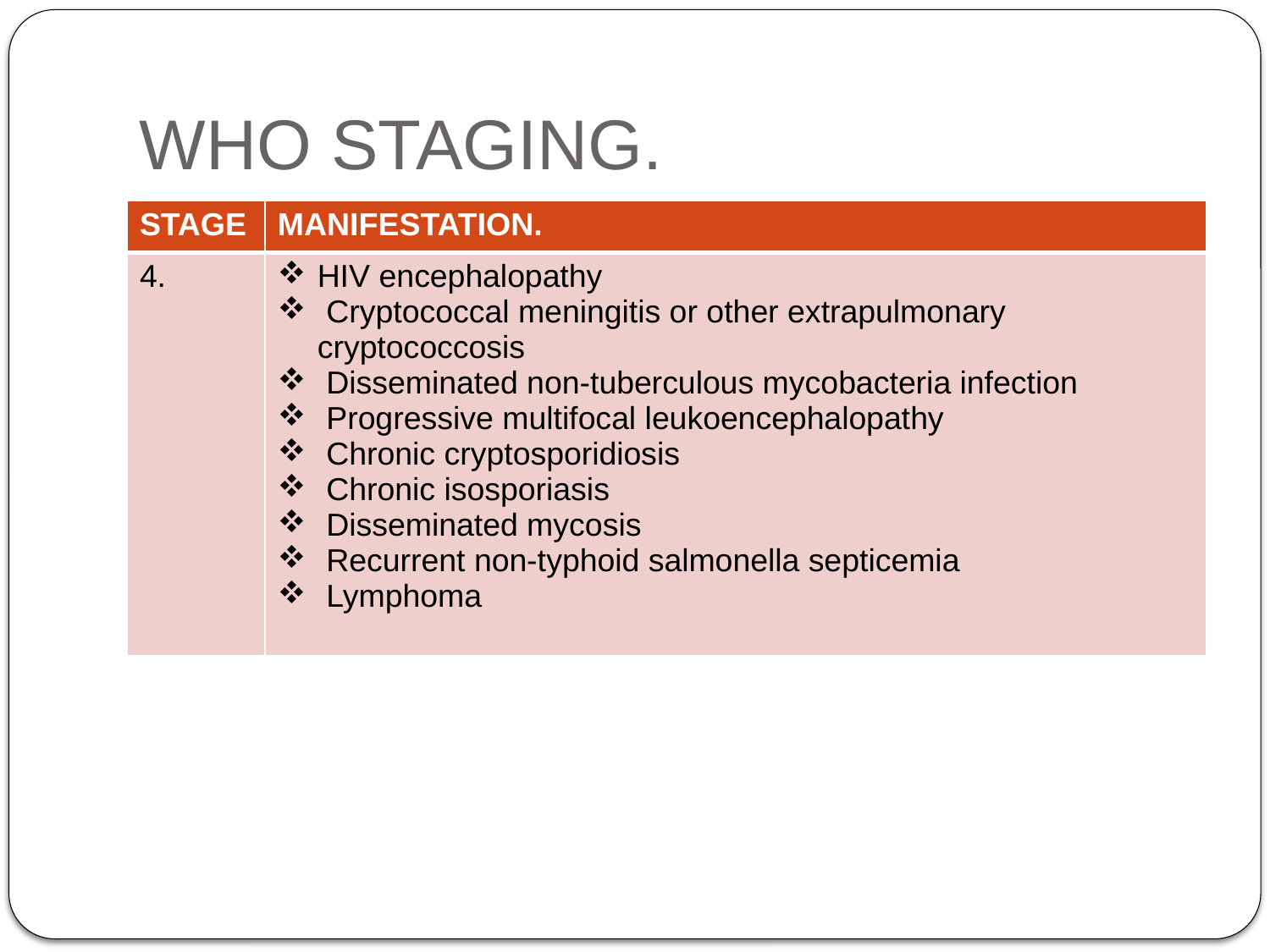

# WHO STAGING.
| STAGE | MANIFESTATION. |
| --- | --- |
| 4. | HIV encephalopathy Cryptococcal meningitis or other extrapulmonary cryptococcosis Disseminated non-tuberculous mycobacteria infection Progressive multifocal leukoencephalopathy Chronic cryptosporidiosis Chronic isosporiasis Disseminated mycosis Recurrent non-typhoid salmonella septicemia Lymphoma |